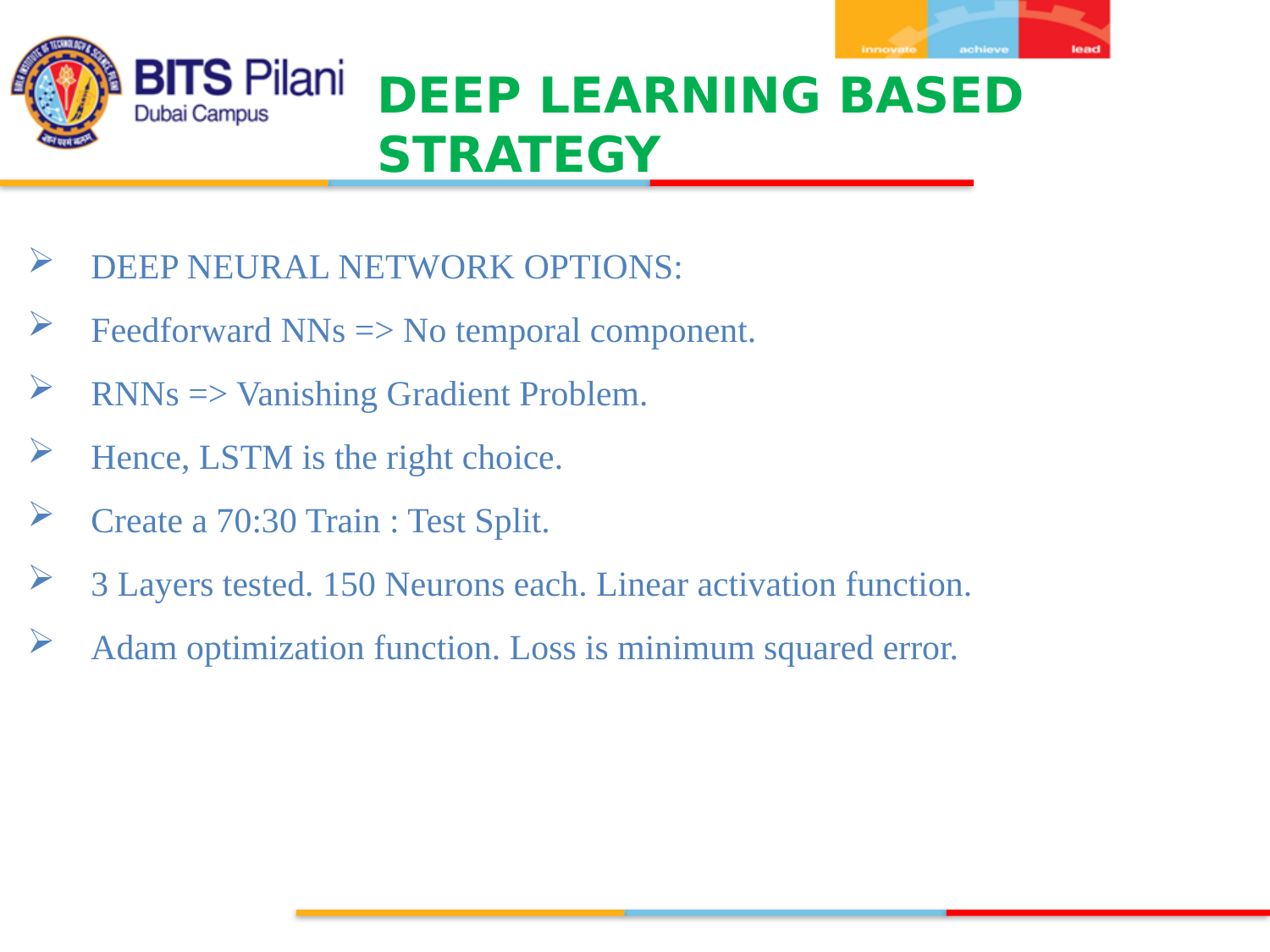

DEEP LEARNING BASED STRATEGY

DEEP NEURAL NETWORK OPTIONS:
Feedforward NNs => No temporal component.
RNNs => Vanishing Gradient Problem.
Hence, LSTM is the right choice.
Create a 70:30 Train : Test Split.
3 Layers tested. 150 Neurons each. Linear activation function.
Adam optimization function. Loss is minimum squared error.